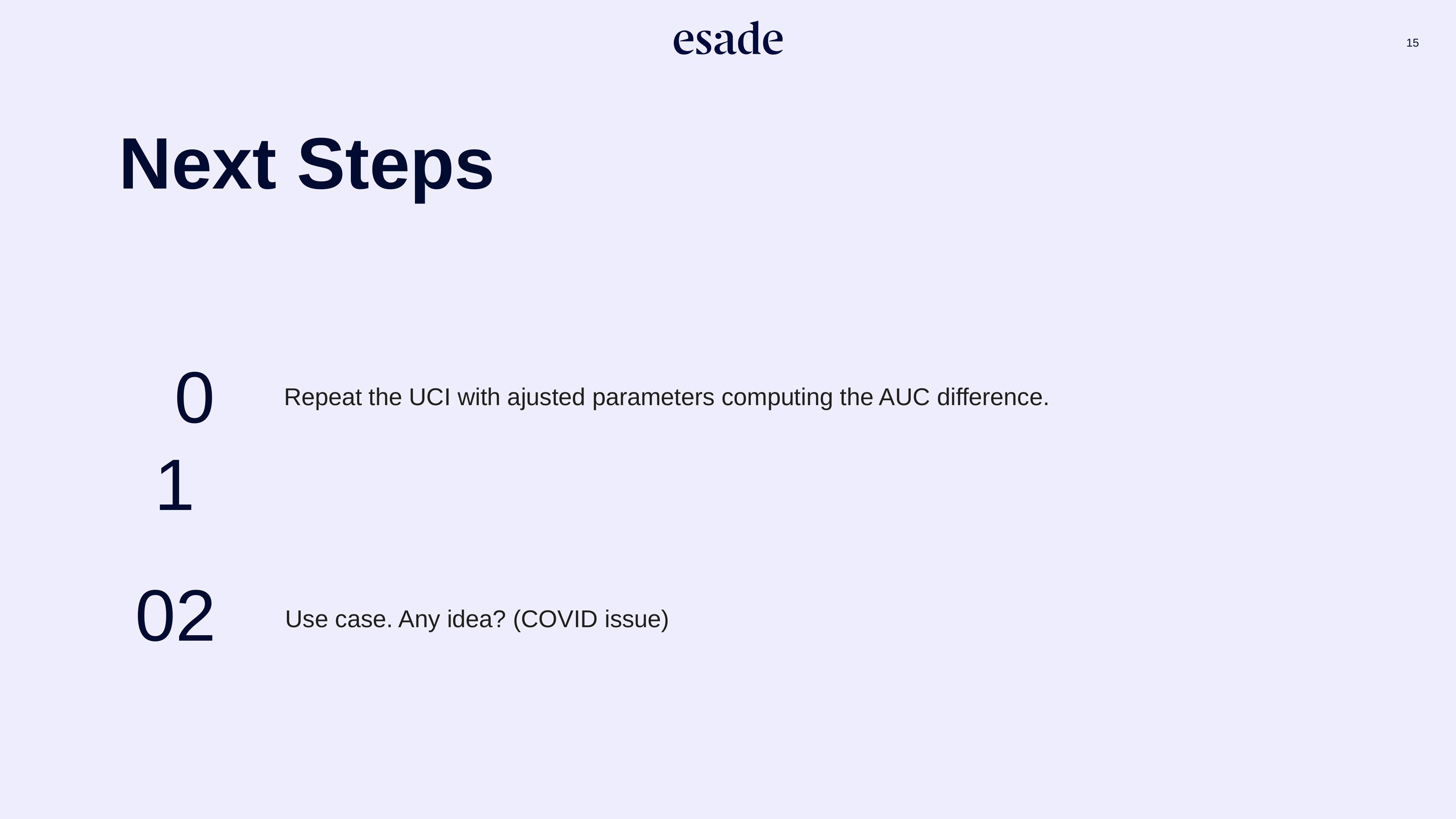

Next Steps
01
Repeat the UCI with ajusted parameters computing the AUC difference.
02
Use case. Any idea? (COVID issue)